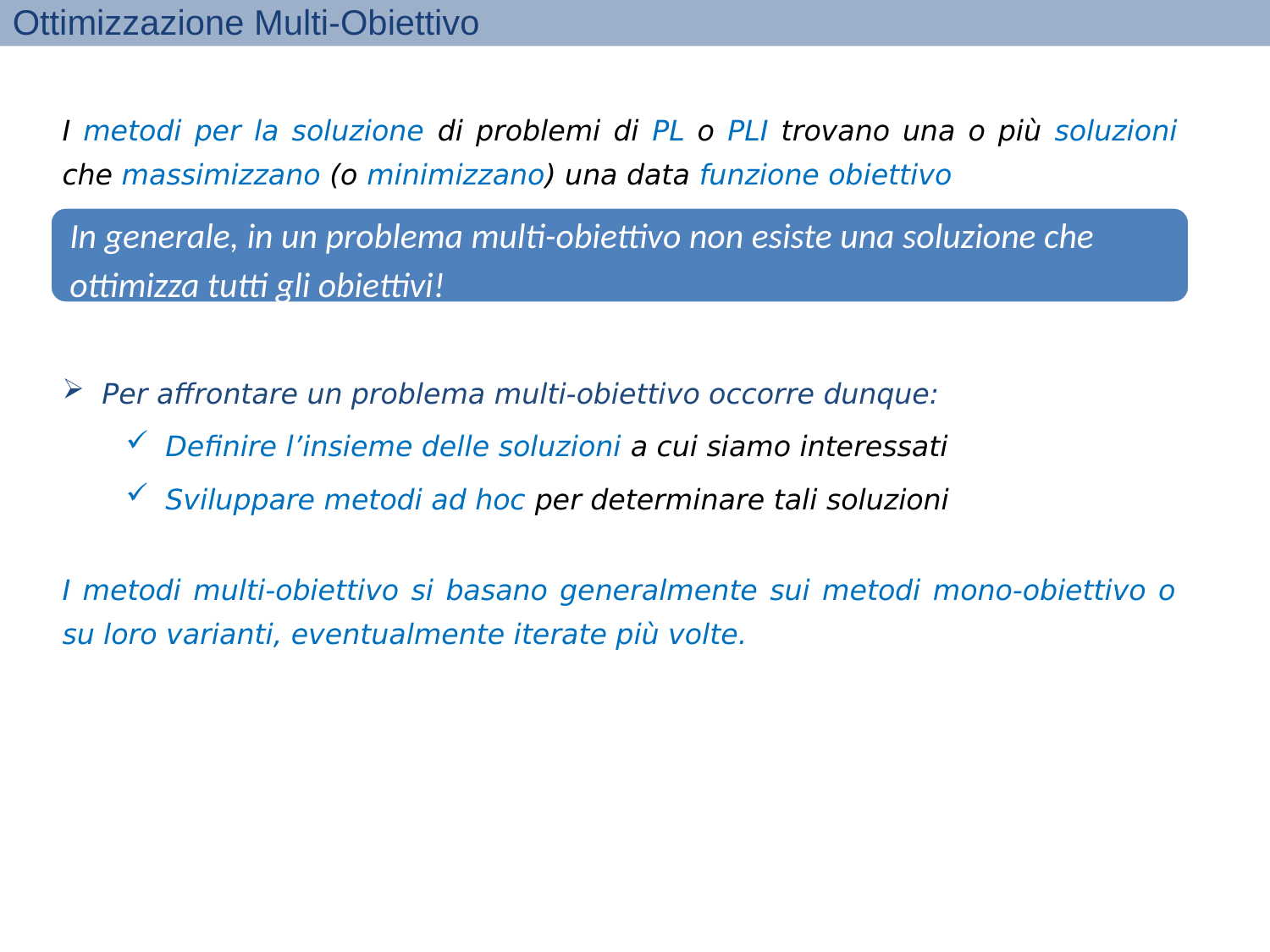

Ottimizzazione Multi-Obiettivo
I metodi per la soluzione di problemi di PL o PLI trovano una o più soluzioni che massimizzano (o minimizzano) una data funzione obiettivo
In generale, in un problema multi-obiettivo non esiste una soluzione che ottimizza tutti gli obiettivi!
Per affrontare un problema multi-obiettivo occorre dunque:
Definire l’insieme delle soluzioni a cui siamo interessati
Sviluppare metodi ad hoc per determinare tali soluzioni
I metodi multi-obiettivo si basano generalmente sui metodi mono-obiettivo o su loro varianti, eventualmente iterate più volte.